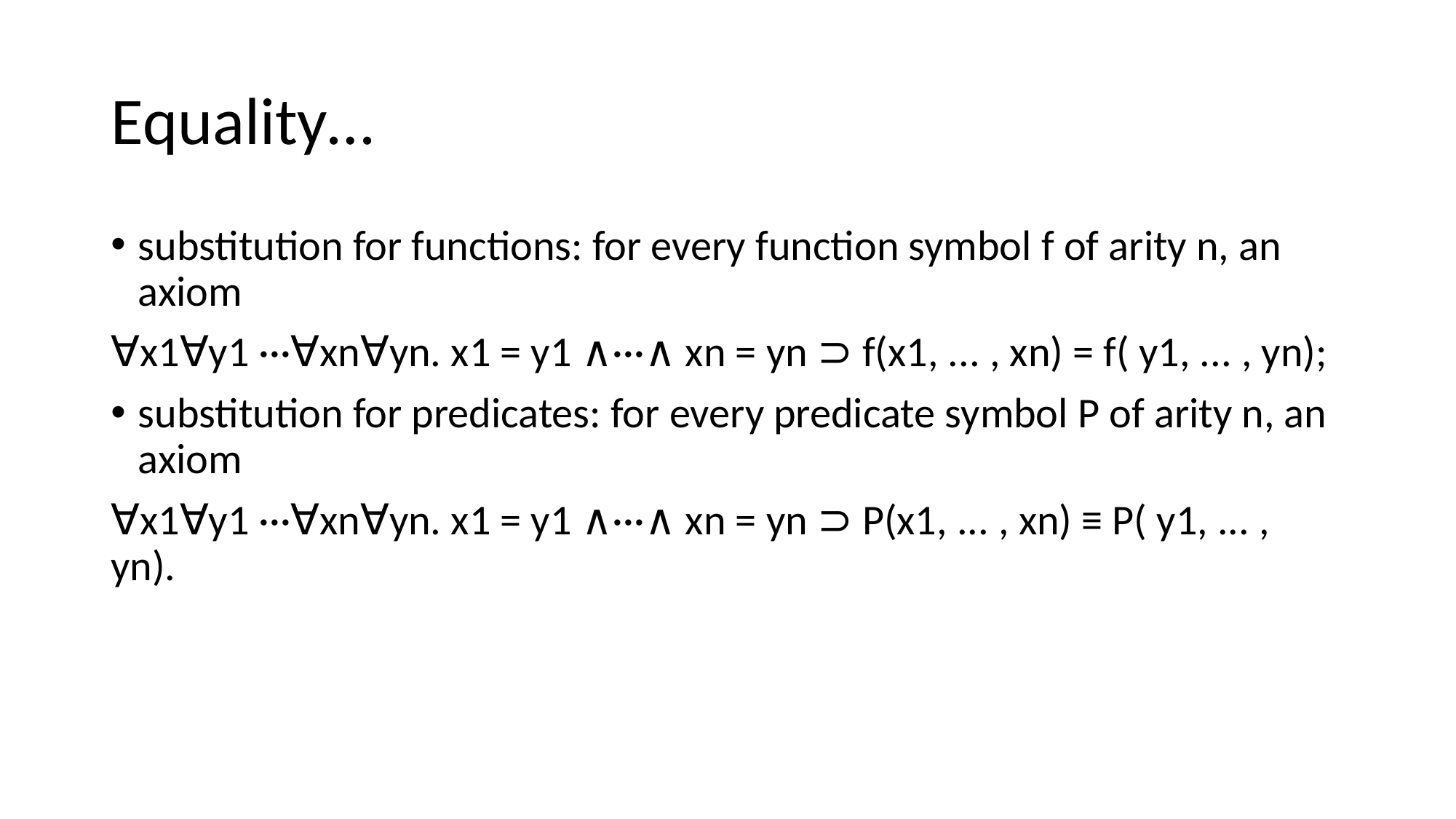

# Equality…
substitution for functions: for every function symbol f of arity n, an axiom
∀x1∀y1 ···∀xn∀yn. x1 = y1 ∧···∧ xn = yn ⊃ f(x1, ... , xn) = f( y1, ... , yn);
substitution for predicates: for every predicate symbol P of arity n, an axiom
∀x1∀y1 ···∀xn∀yn. x1 = y1 ∧···∧ xn = yn ⊃ P(x1, ... , xn) ≡ P( y1, ... , yn).